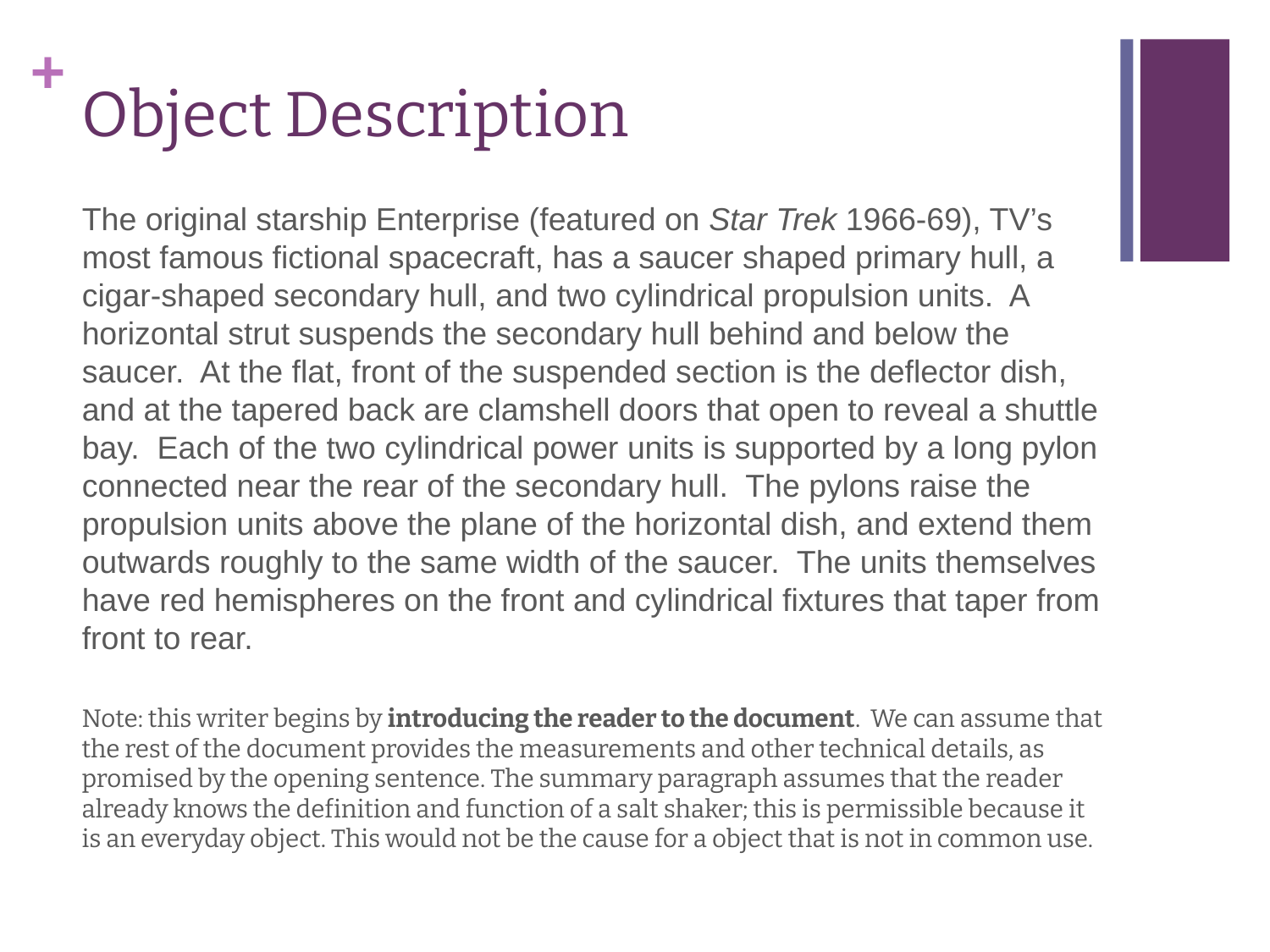

# Object Description
The original starship Enterprise (featured on Star Trek 1966-69), TV’s most famous fictional spacecraft, has a saucer shaped primary hull, a cigar-shaped secondary hull, and two cylindrical propulsion units.  A horizontal strut suspends the secondary hull behind and below the saucer.  At the flat, front of the suspended section is the deflector dish, and at the tapered back are clamshell doors that open to reveal a shuttle bay.  Each of the two cylindrical power units is supported by a long pylon connected near the rear of the secondary hull.  The pylons raise the propulsion units above the plane of the horizontal dish, and extend them outwards roughly to the same width of the saucer.  The units themselves have red hemispheres on the front and cylindrical fixtures that taper from front to rear.
Note: this writer begins by introducing the reader to the document.  We can assume that the rest of the document provides the measurements and other technical details, as promised by the opening sentence. The summary paragraph assumes that the reader already knows the definition and function of a salt shaker; this is permissible because it is an everyday object. This would not be the cause for a object that is not in common use.